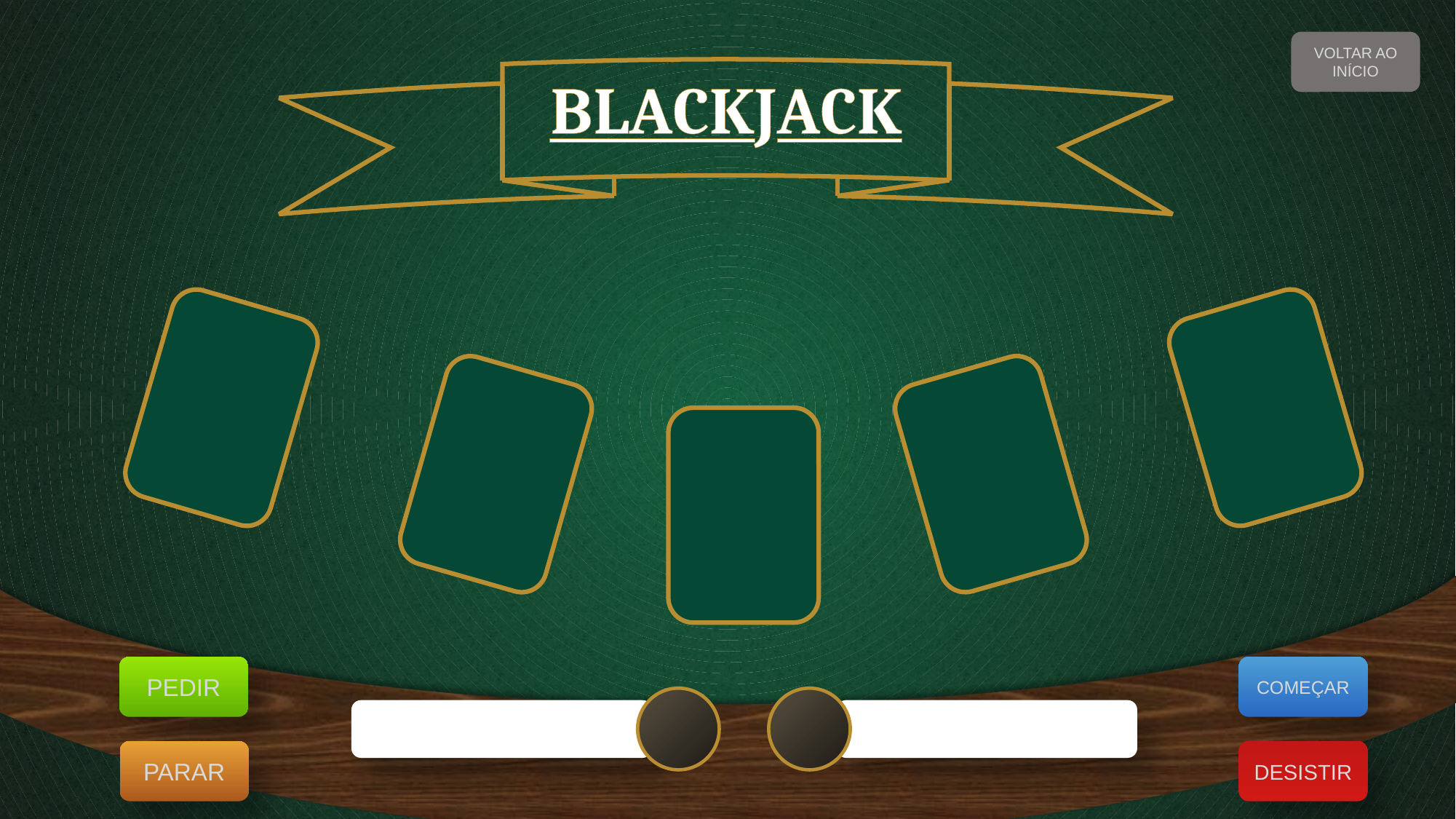

VOLTAR AO INÍCIO

# BLACKJACK

PEDIR
COMEÇAR

PARAR
DESISTIR